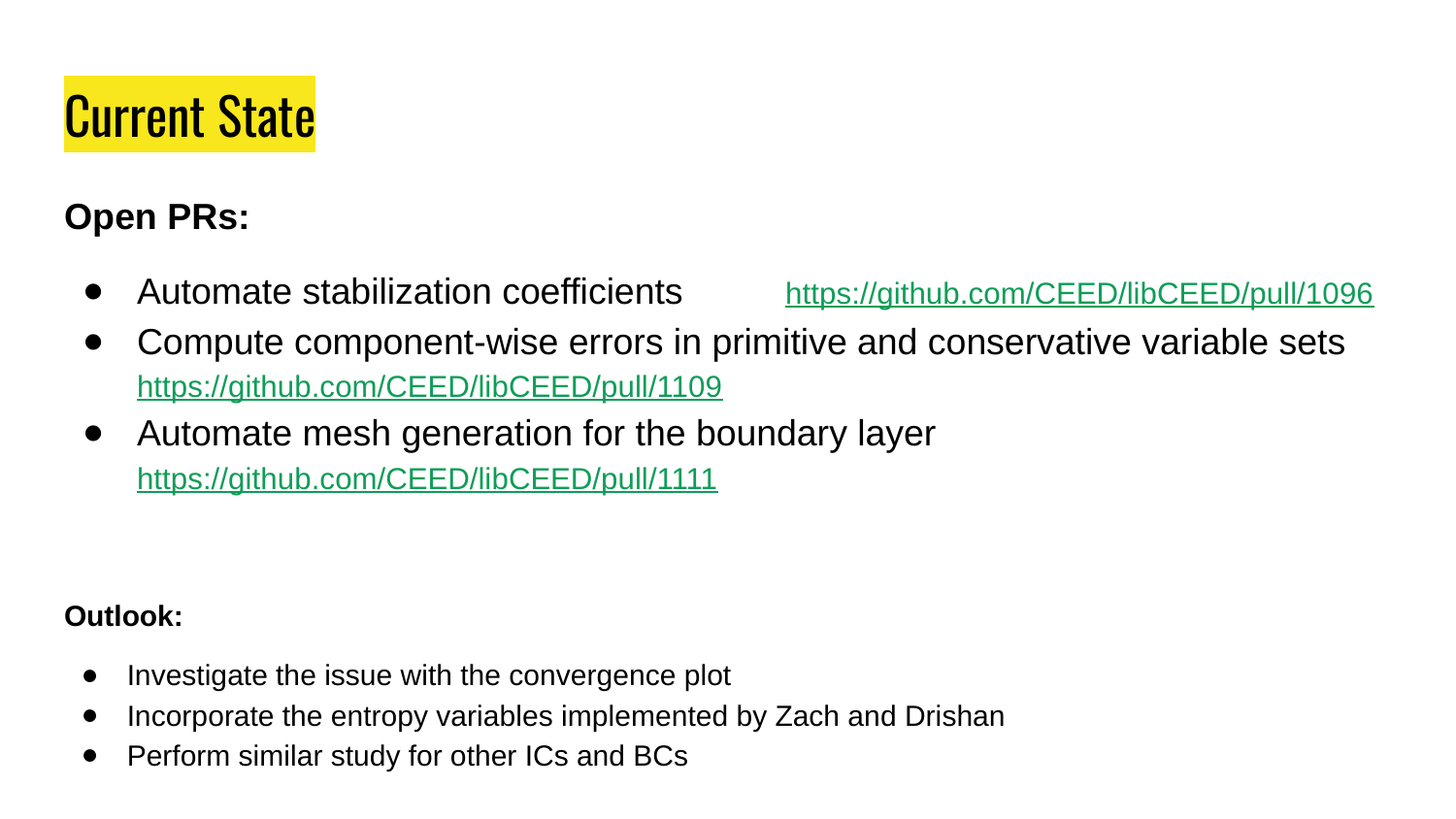

# Current State
Open PRs:
Automate stabilization coefficients          https://github.com/CEED/libCEED/pull/1096
Compute component-wise errors in primitive and conservative variable sets https://github.com/CEED/libCEED/pull/1109
Automate mesh generation for the boundary layer https://github.com/CEED/libCEED/pull/1111
Outlook:
Investigate the issue with the convergence plot
Incorporate the entropy variables implemented by Zach and Drishan
Perform similar study for other ICs and BCs